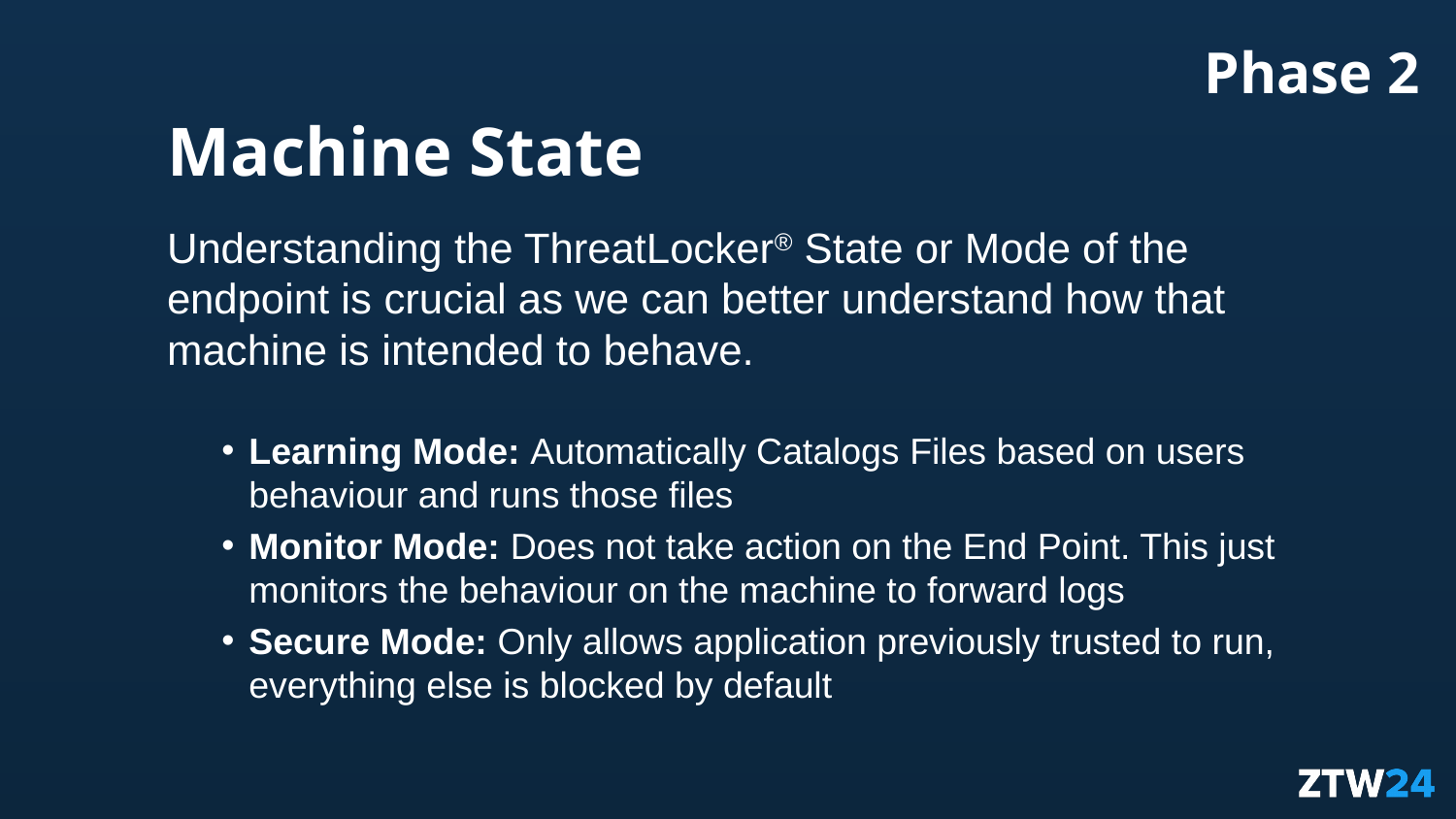

Phase 2
Machine State
Understanding the ThreatLocker® State or Mode of the endpoint is crucial as we can better understand how that machine is intended to behave.
Learning Mode: Automatically Catalogs Files based on users behaviour and runs those files
Monitor Mode: Does not take action on the End Point. This just monitors the behaviour on the machine to forward logs
Secure Mode: Only allows application previously trusted to run, everything else is blocked by default